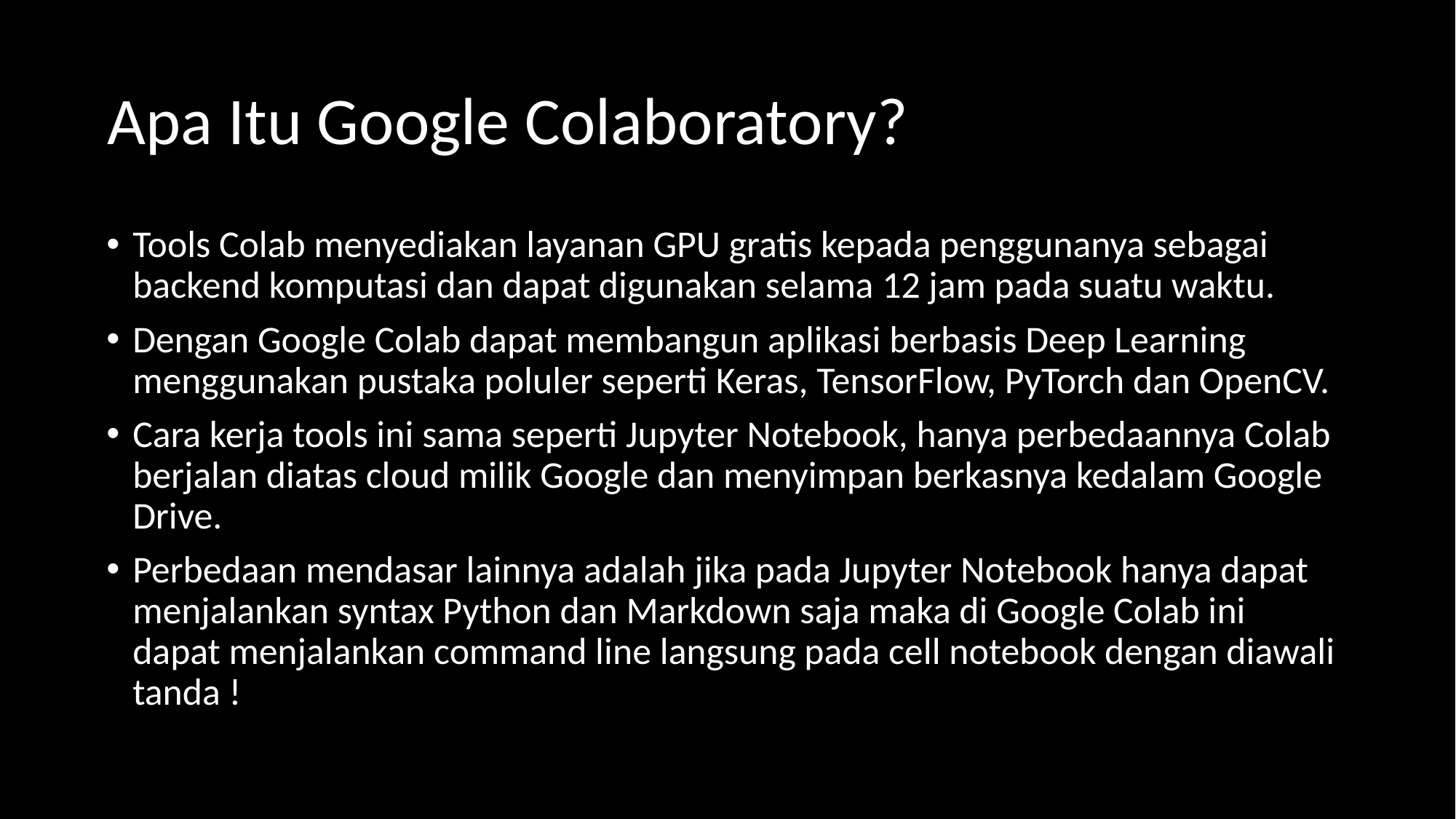

# Apa Itu Google Colaboratory?
Tools Colab menyediakan layanan GPU gratis kepada penggunanya sebagai backend komputasi dan dapat digunakan selama 12 jam pada suatu waktu.
Dengan Google Colab dapat membangun aplikasi berbasis Deep Learning menggunakan pustaka poluler seperti Keras, TensorFlow, PyTorch dan OpenCV.
Cara kerja tools ini sama seperti Jupyter Notebook, hanya perbedaannya Colab berjalan diatas cloud milik Google dan menyimpan berkasnya kedalam Google Drive.
Perbedaan mendasar lainnya adalah jika pada Jupyter Notebook hanya dapat menjalankan syntax Python dan Markdown saja maka di Google Colab ini dapat menjalankan command line langsung pada cell notebook dengan diawali tanda !